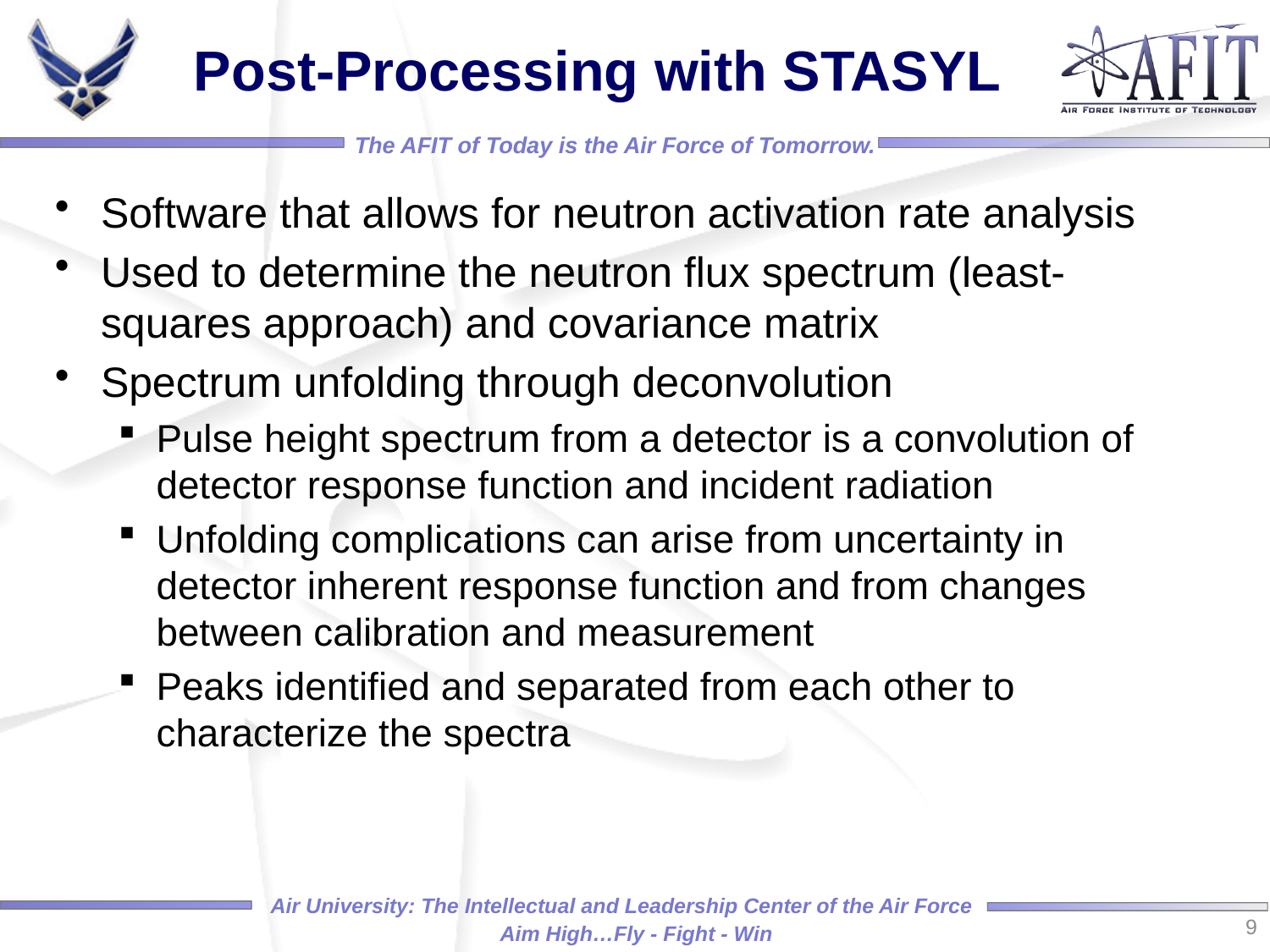

# Post-Processing with STASYL
Software that allows for neutron activation rate analysis
Used to determine the neutron flux spectrum (least-squares approach) and covariance matrix
Spectrum unfolding through deconvolution
Pulse height spectrum from a detector is a convolution of detector response function and incident radiation
Unfolding complications can arise from uncertainty in detector inherent response function and from changes between calibration and measurement
Peaks identified and separated from each other to characterize the spectra
9